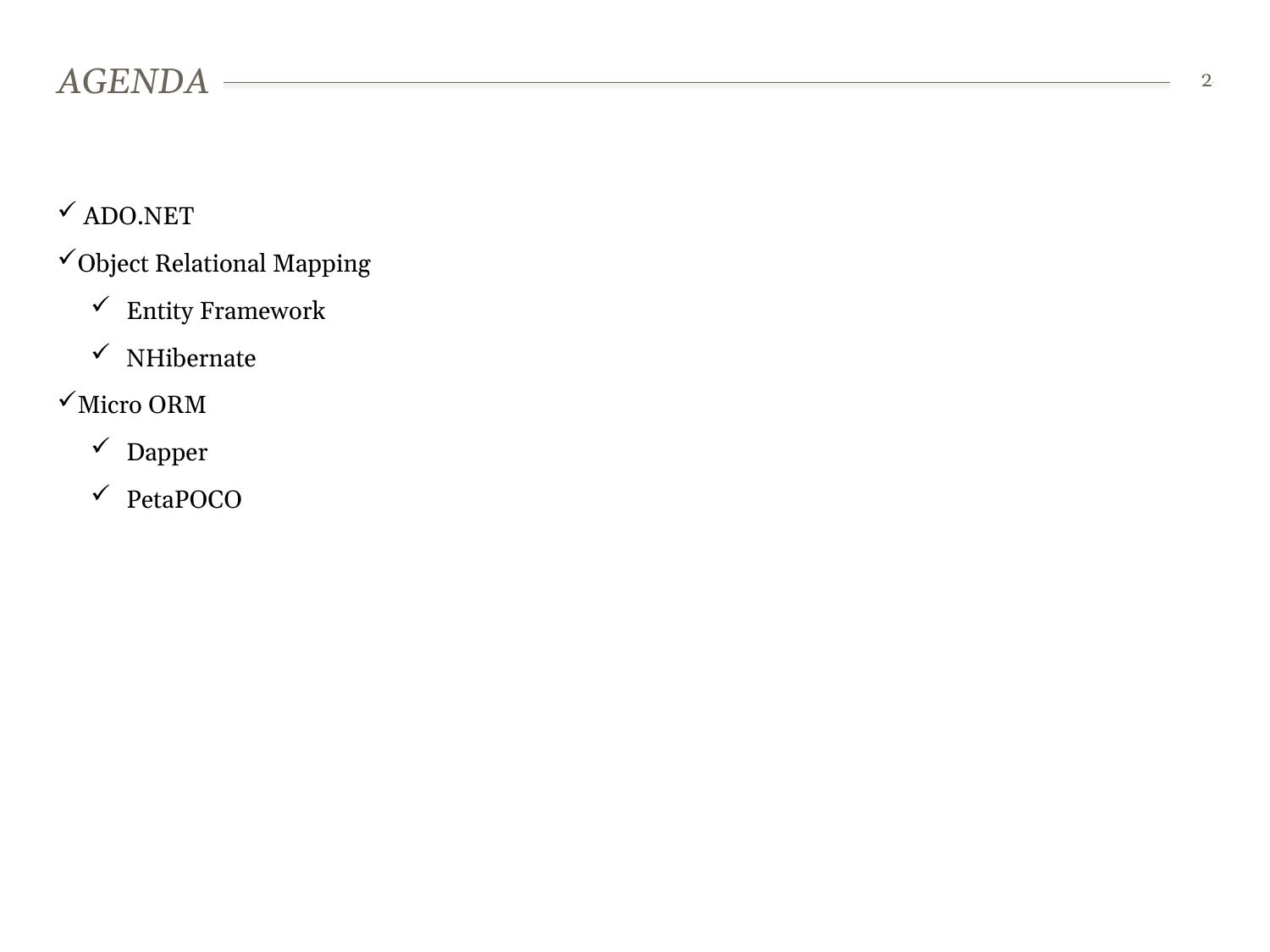

# Agenda
2
 ADO.NET
Object Relational Mapping
 Entity Framework
 NHibernate
Micro ORM
 Dapper
 PetaPOCO